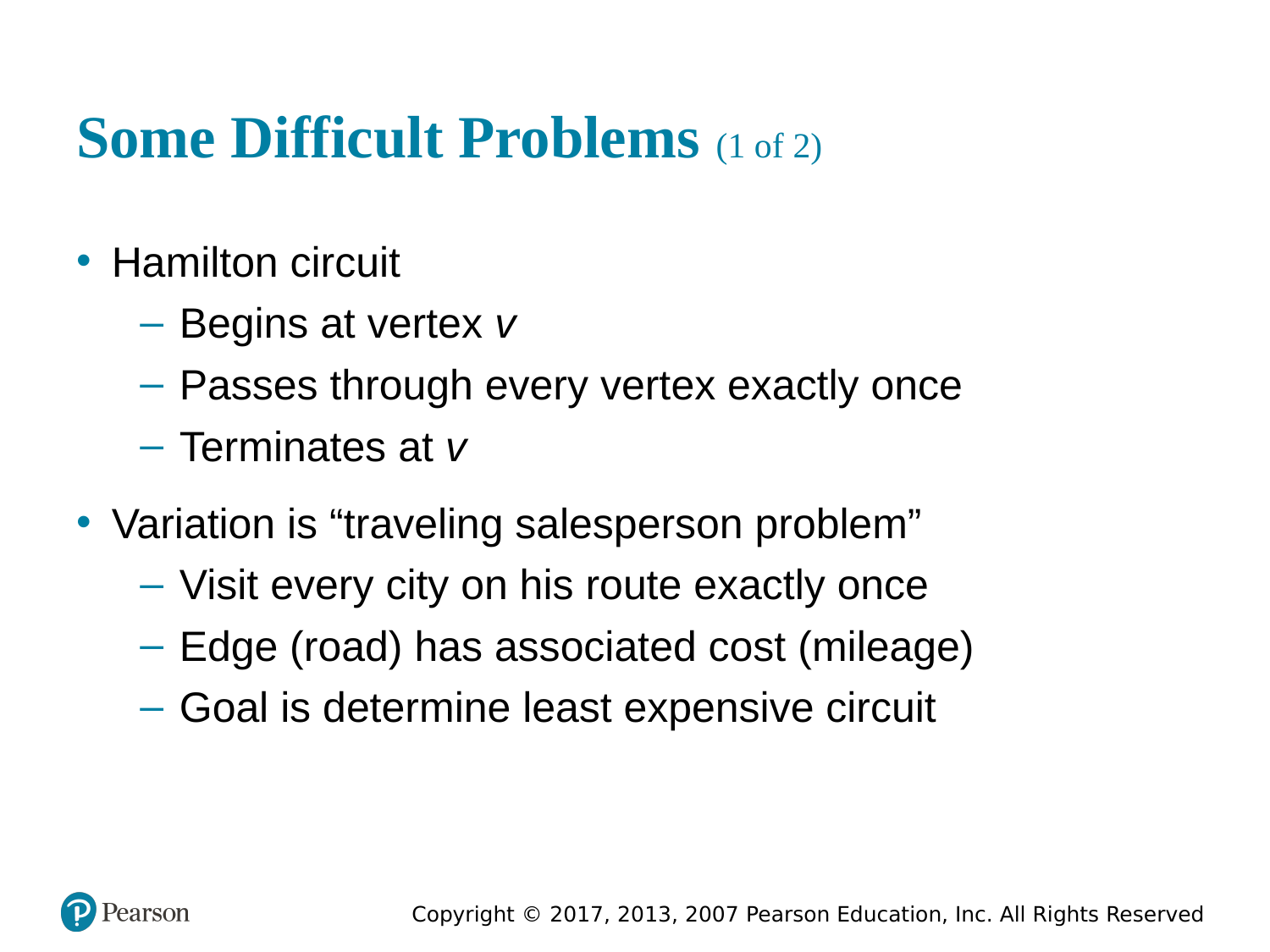

# Some Difficult Problems (1 of 2)
Hamilton circuit
Begins at vertex v
Passes through every vertex exactly once
Terminates at v
Variation is “traveling salesperson problem”
Visit every city on his route exactly once
Edge (road) has associated cost (mileage)
Goal is determine least expensive circuit